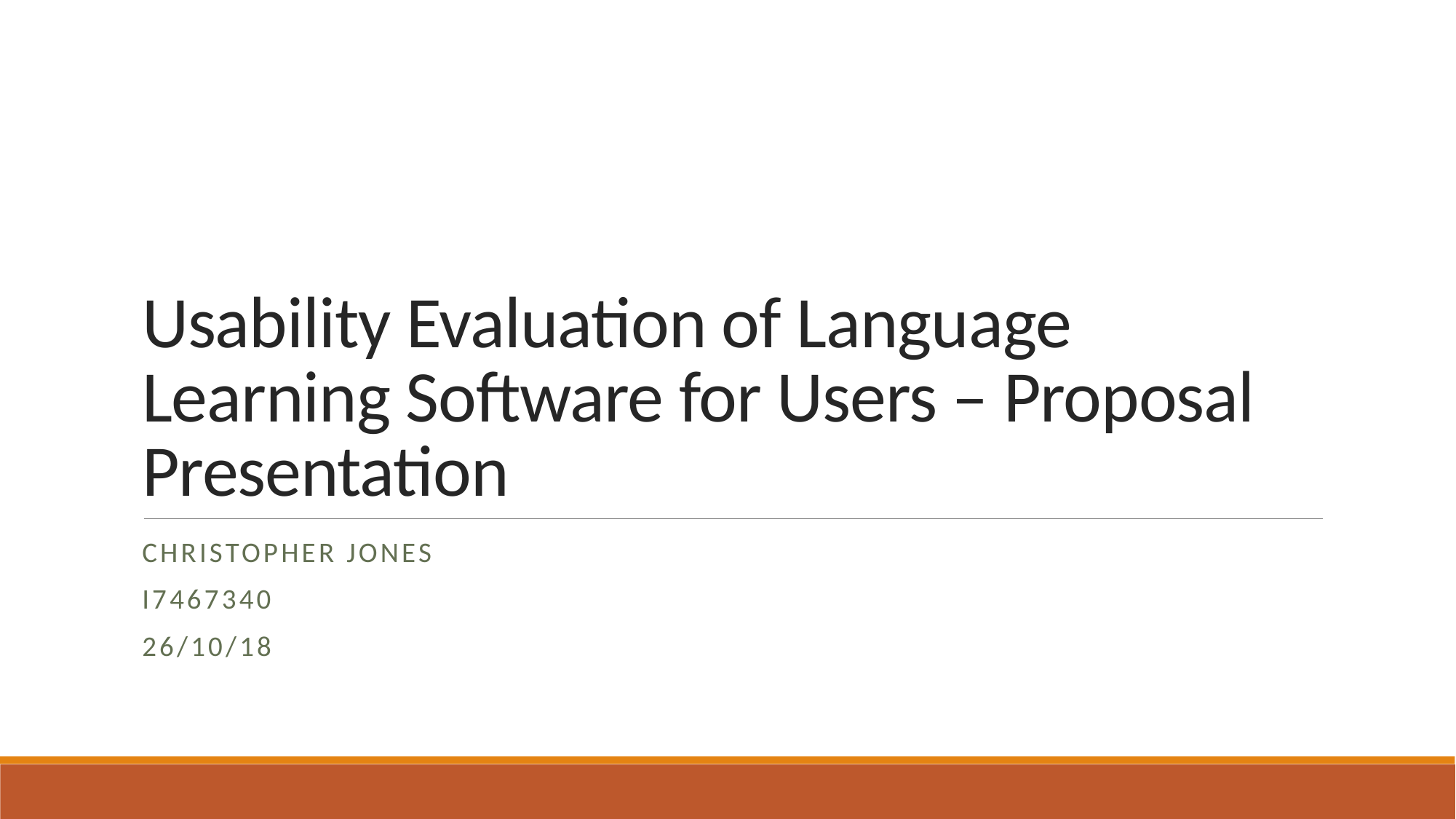

# Usability Evaluation of Language Learning Software for Users – Proposal Presentation
Christopher Jones
I7467340
26/10/18